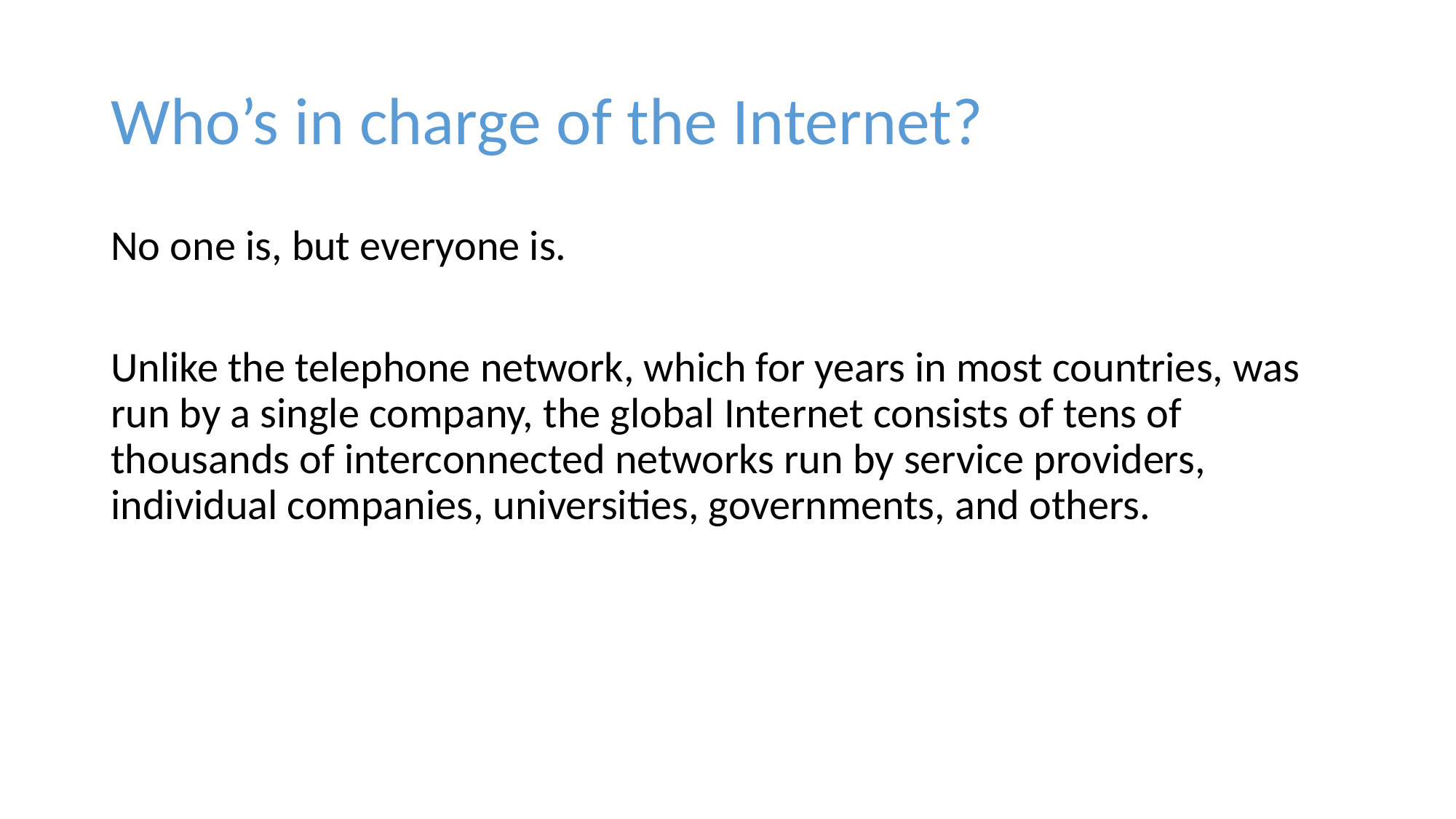

# Who’s in charge of the Internet?
No one is, but everyone is.

Unlike the telephone network, which for years in most countries, was run by a single company, the global Internet consists of tens of thousands of interconnected networks run by service providers, individual companies, universities, governments, and others.